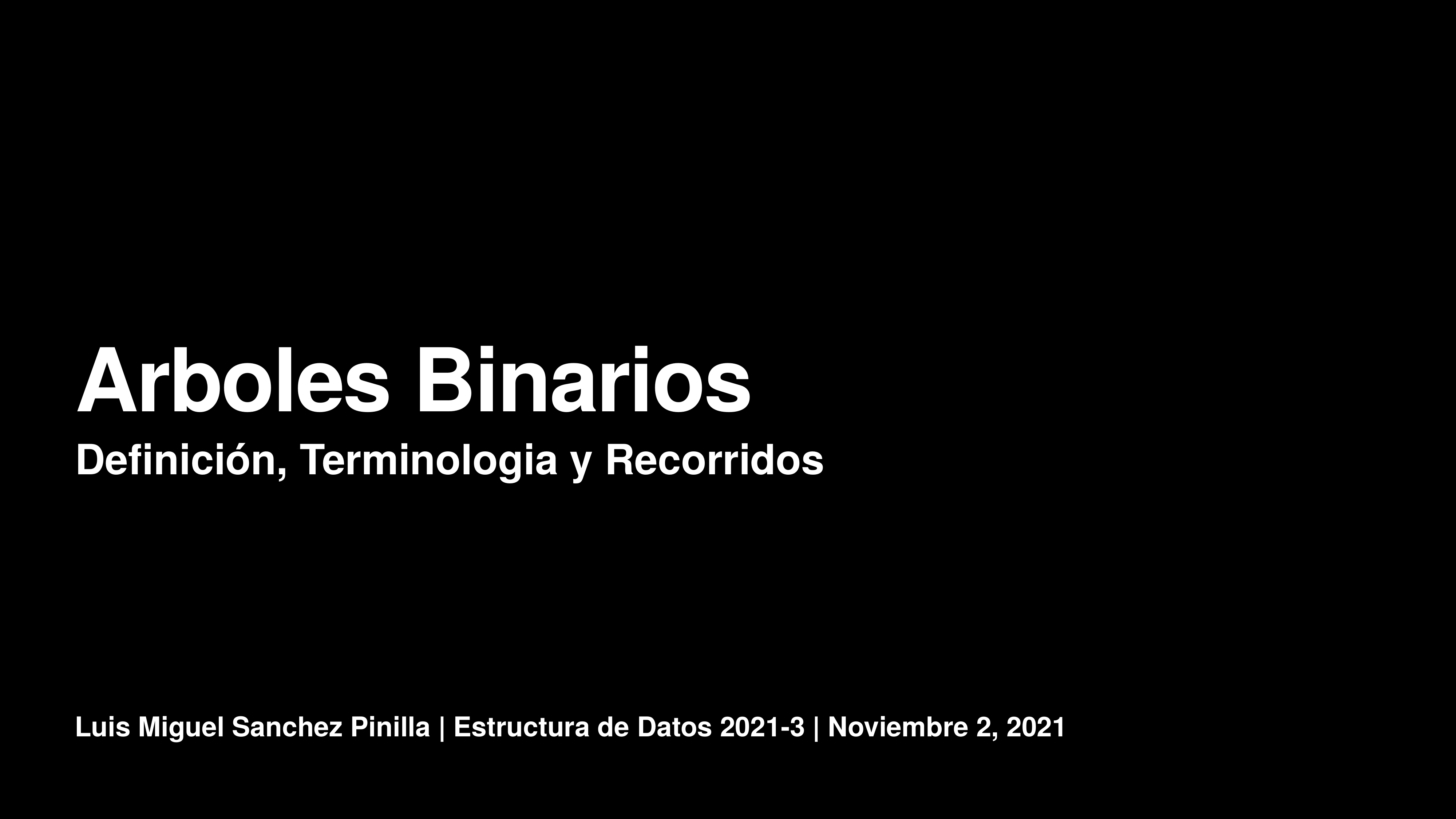

# Arboles Binarios
Definición, Terminologia y Recorridos
Luis Miguel Sanchez Pinilla | Estructura de Datos 2021-3 | Noviembre 2, 2021